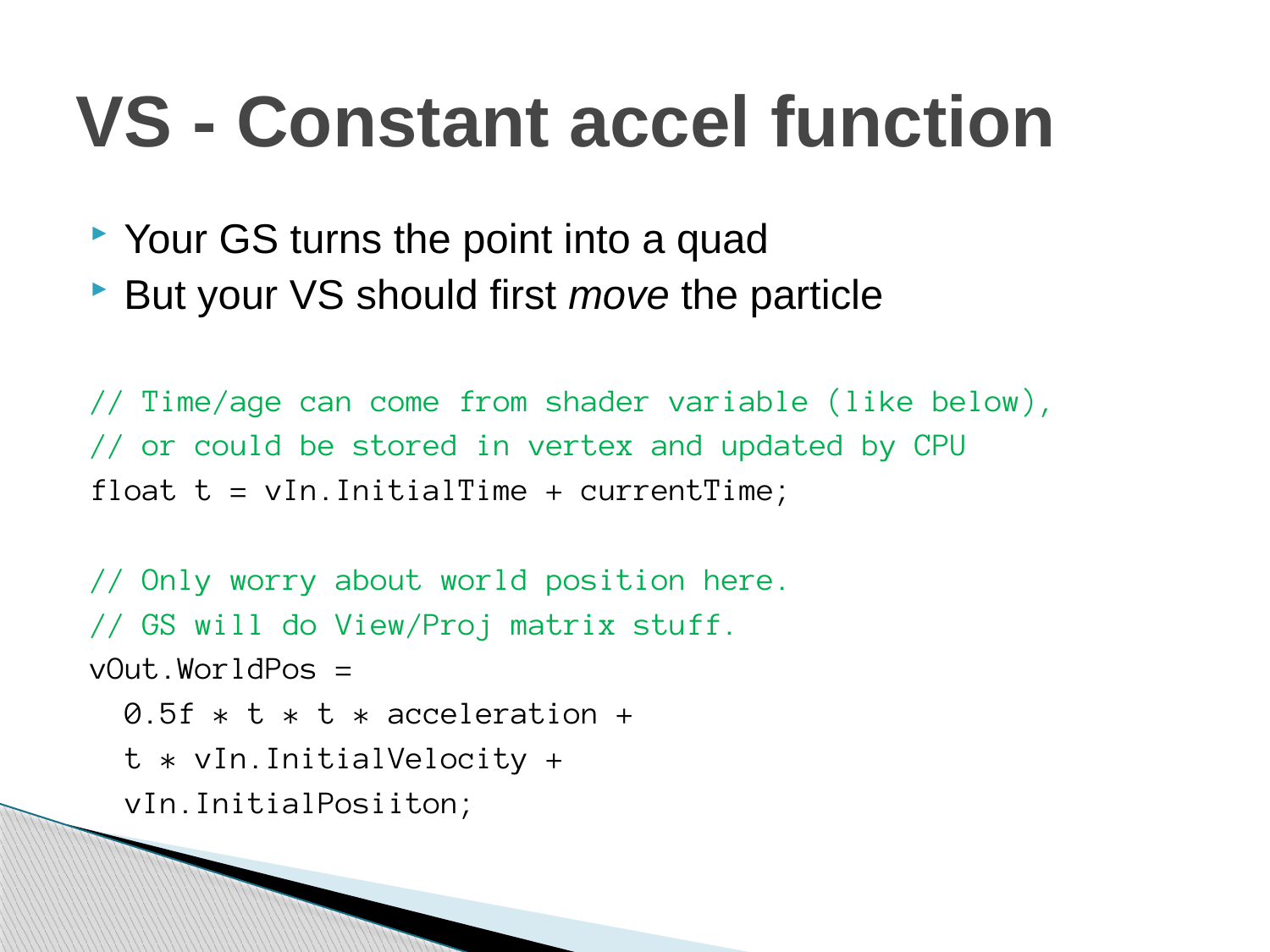

# VS - Constant accel function
Your GS turns the point into a quad
But your VS should first move the particle

// Time/age can come from shader variable (like below),
// or could be stored in vertex and updated by CPU
float t = vIn.InitialTime + currentTime;

// Only worry about world position here.
// GS will do View/Proj matrix stuff.
vOut.WorldPos =
  0.5f * t * t * acceleration +
  t * vIn.InitialVelocity +
  vIn.InitialPosiiton;